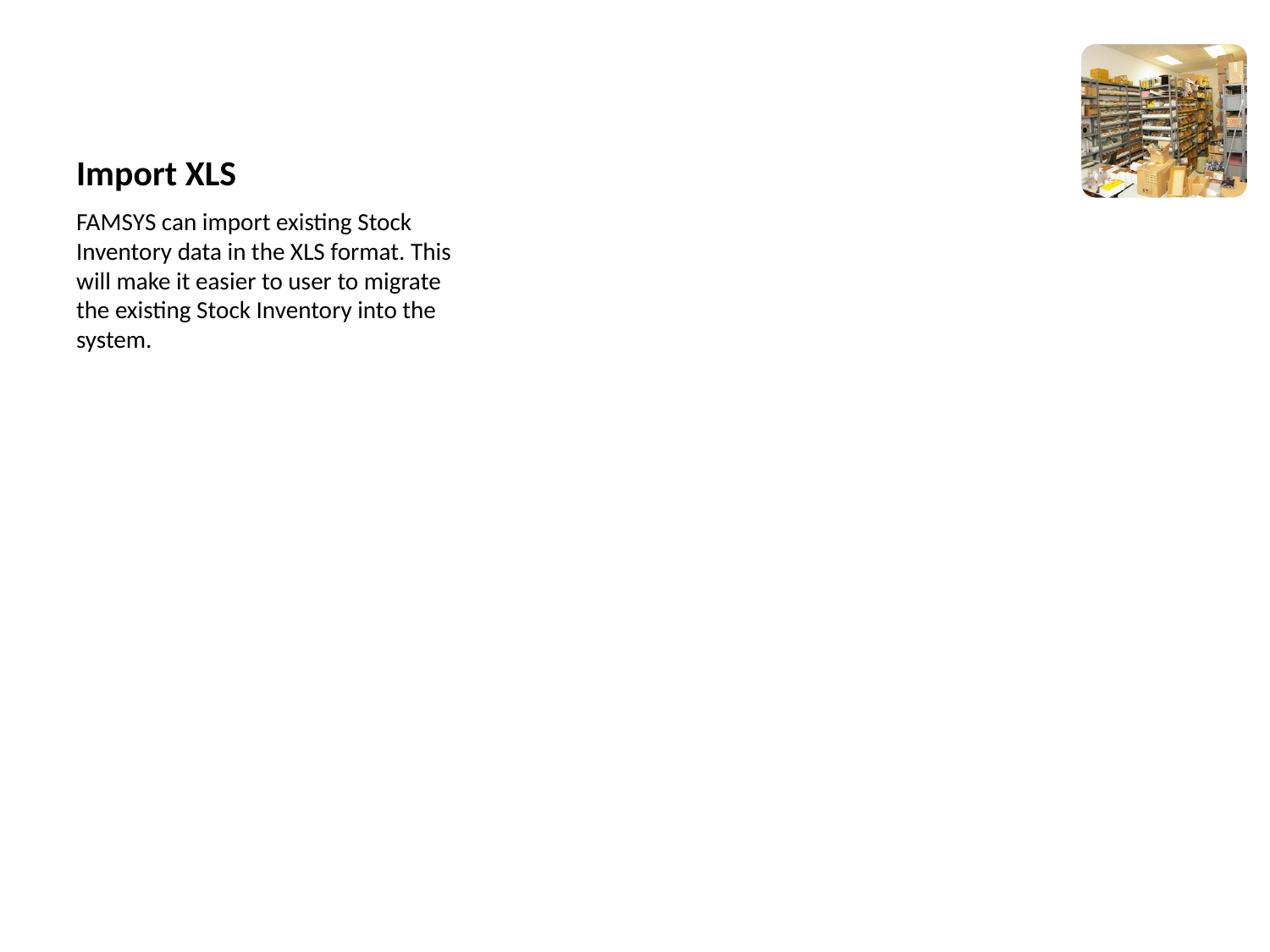

# Import XLS

FAMSYS can import existing Stock Inventory data in the XLS format. This will make it easier to user to migrate the existing Stock Inventory into the system.